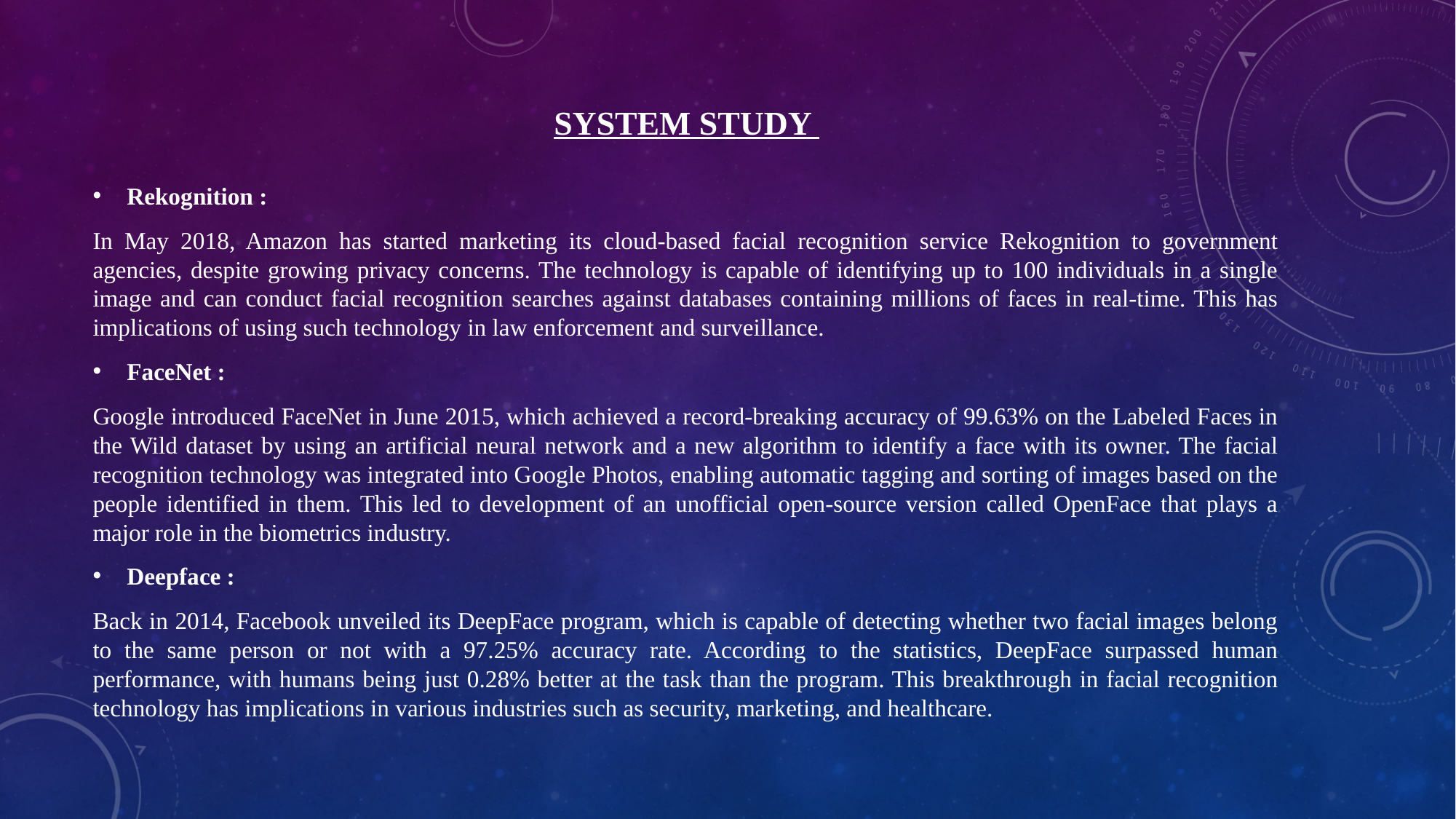

# System Study
Rekognition :
In May 2018, Amazon has started marketing its cloud-based facial recognition service Rekognition to government agencies, despite growing privacy concerns. The technology is capable of identifying up to 100 individuals in a single image and can conduct facial recognition searches against databases containing millions of faces in real-time. This has implications of using such technology in law enforcement and surveillance.
FaceNet :
Google introduced FaceNet in June 2015, which achieved a record-breaking accuracy of 99.63% on the Labeled Faces in the Wild dataset by using an artificial neural network and a new algorithm to identify a face with its owner. The facial recognition technology was integrated into Google Photos, enabling automatic tagging and sorting of images based on the people identified in them. This led to development of an unofficial open-source version called OpenFace that plays a major role in the biometrics industry.
Deepface :
Back in 2014, Facebook unveiled its DeepFace program, which is capable of detecting whether two facial images belong to the same person or not with a 97.25% accuracy rate. According to the statistics, DeepFace surpassed human performance, with humans being just 0.28% better at the task than the program. This breakthrough in facial recognition technology has implications in various industries such as security, marketing, and healthcare.